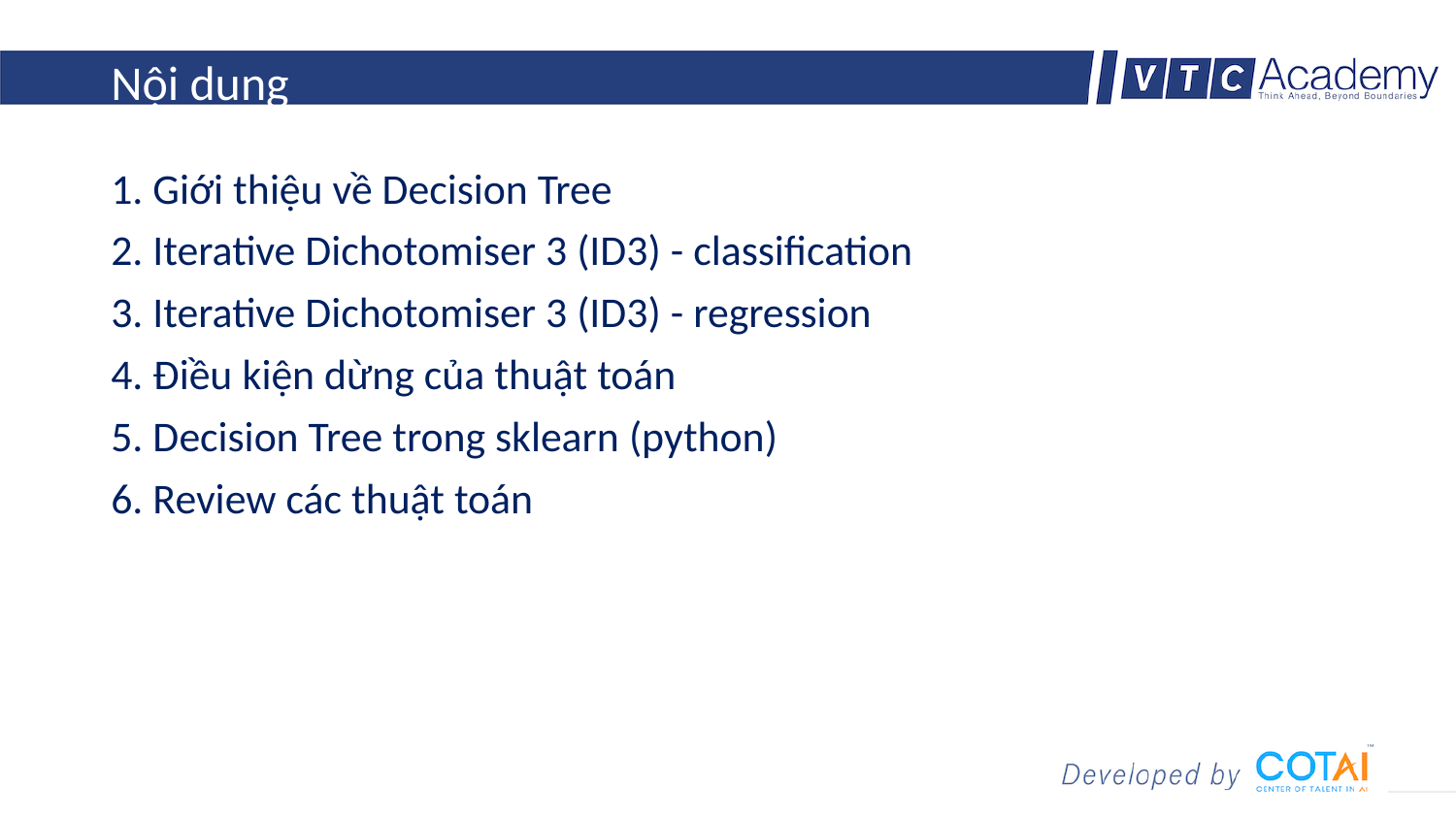

# Nội dung
1. Giới thiệu về Decision Tree
2. Iterative Dichotomiser 3 (ID3) - classification
3. Iterative Dichotomiser 3 (ID3) - regression
4. Điều kiện dừng của thuật toán
5. Decision Tree trong sklearn (python)
6. Review các thuật toán